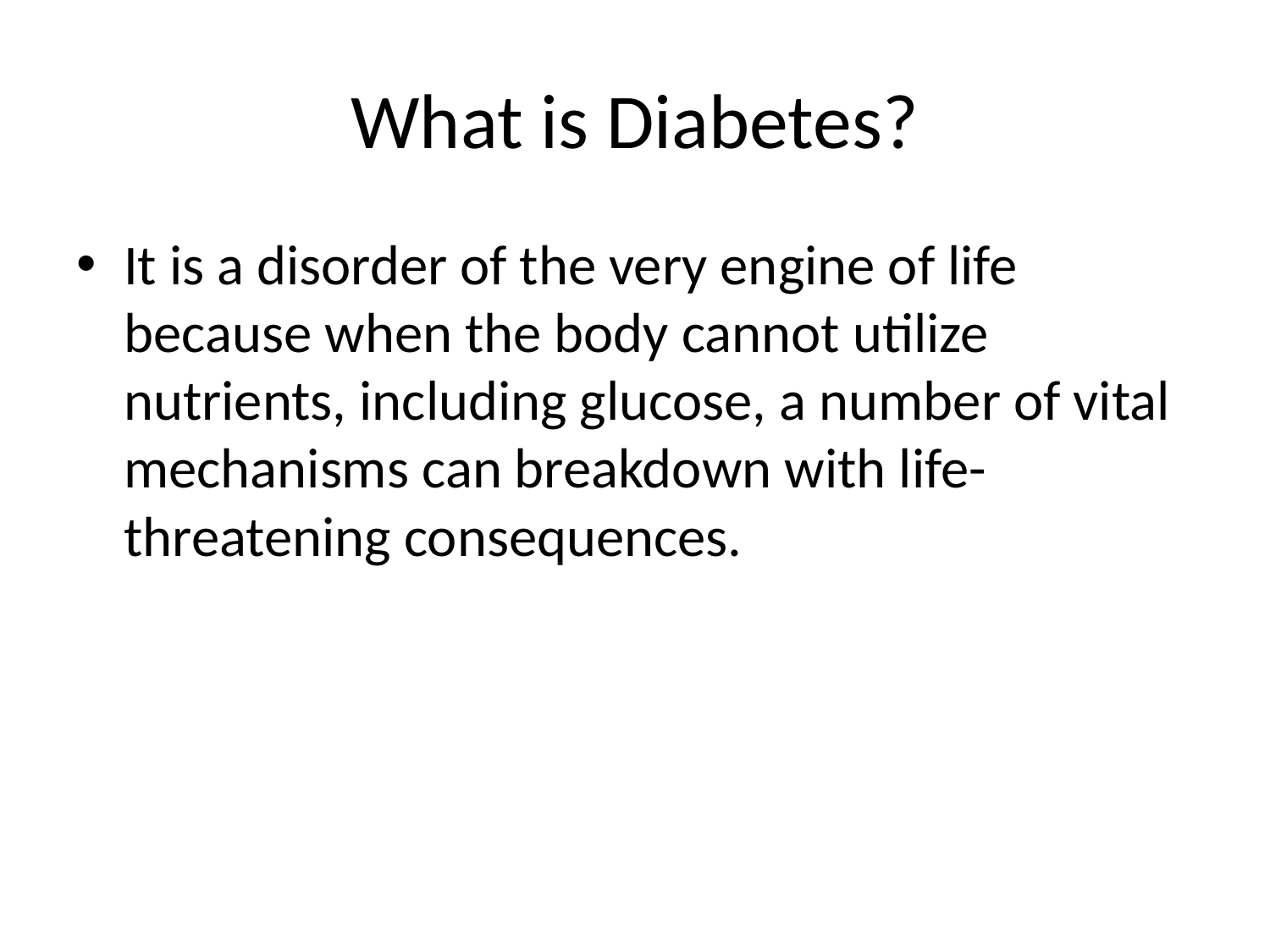

# What is Diabetes?
It is a disorder of the very engine of life because when the body cannot utilize nutrients, including glucose, a number of vital mechanisms can breakdown with life-threatening consequences.